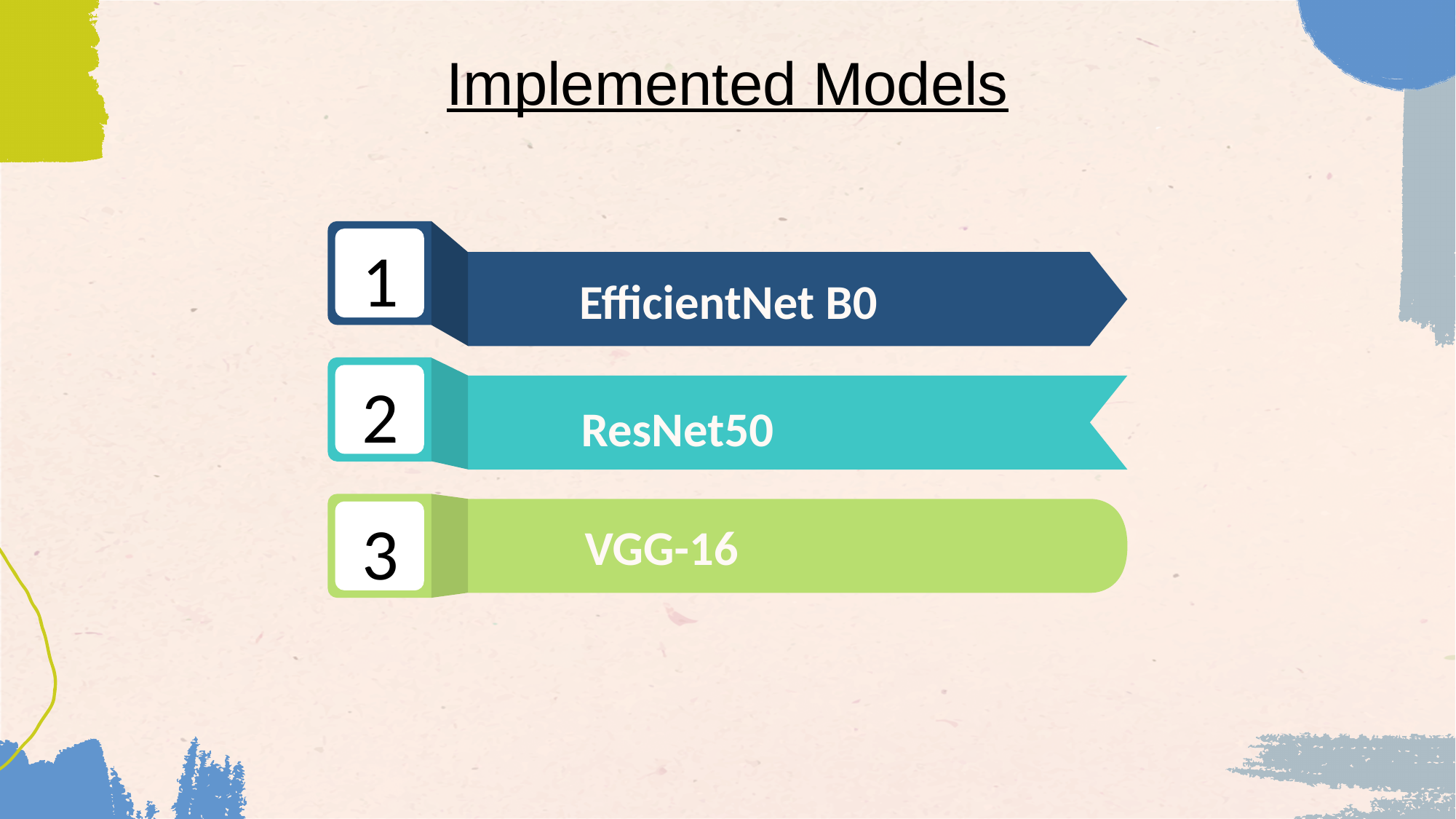

# Implemented Models

 1

EfficientNet B0

 2

ResNet50

 3
VGG-16